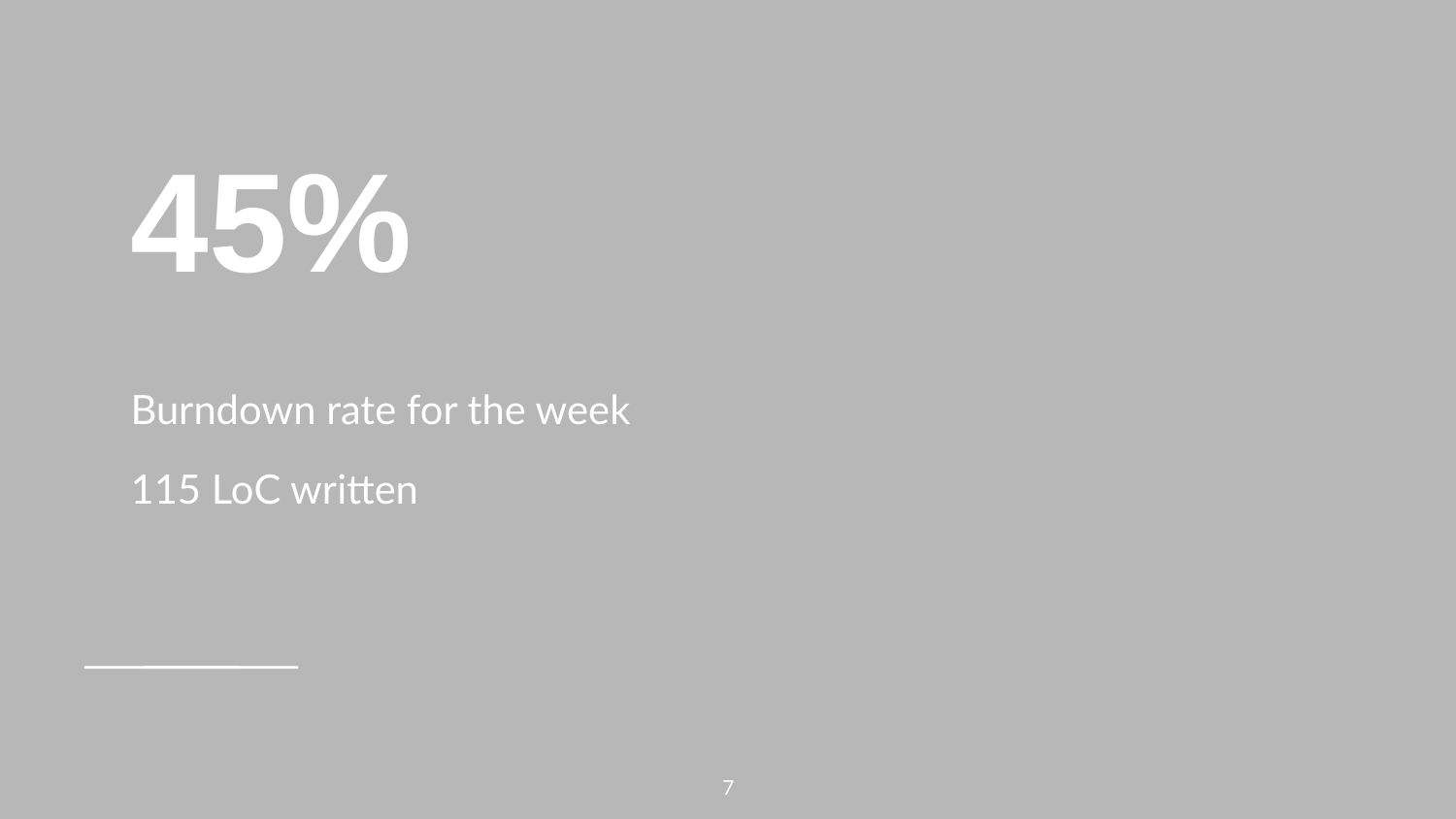

# 45%
Burndown rate for the week
115 LoC written
7